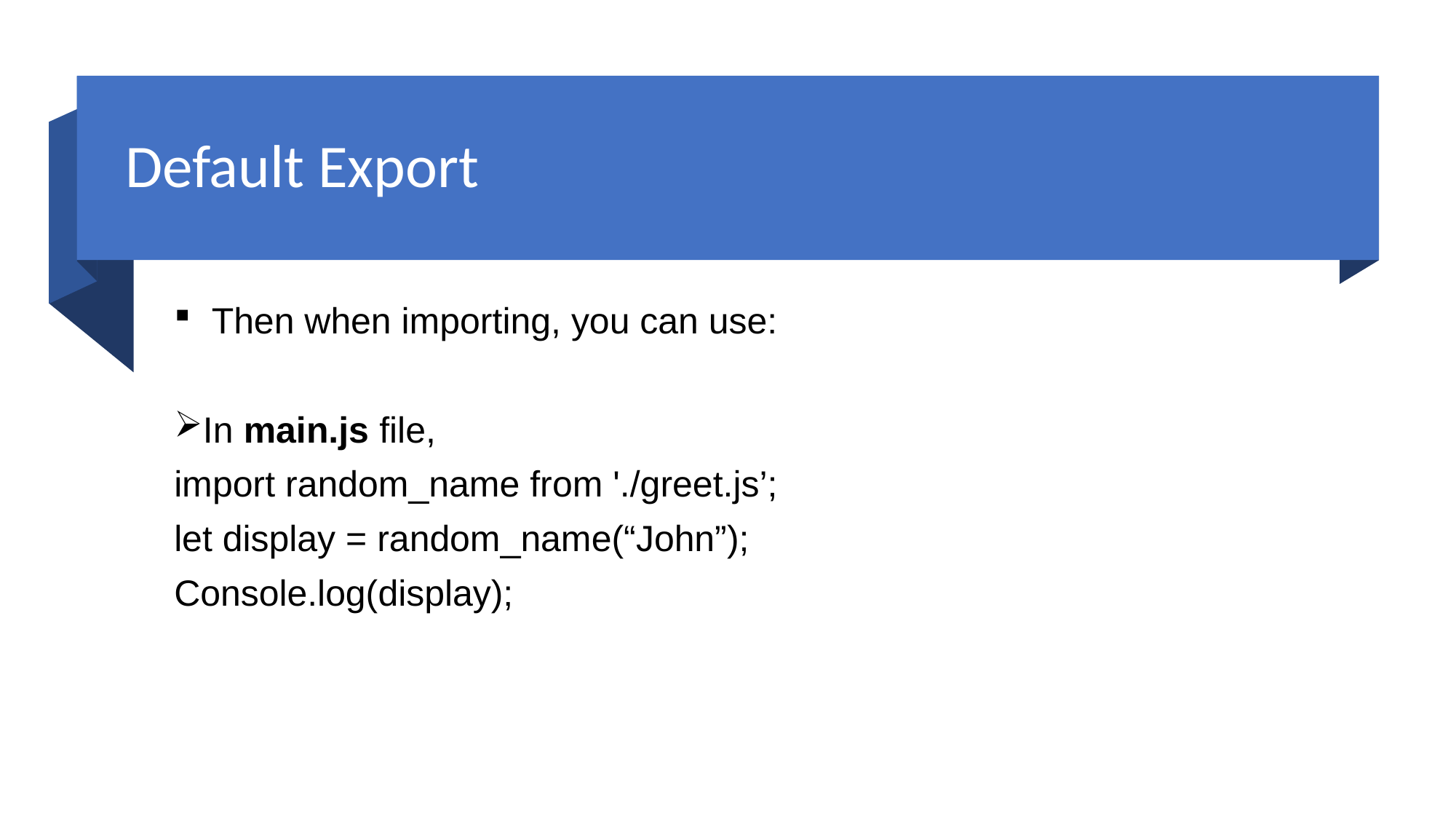

# Default Export

 Then when importing, you can use:

In main.js file,
import random_name from './greet.js’;
let display = random_name(“John”);
Console.log(display);